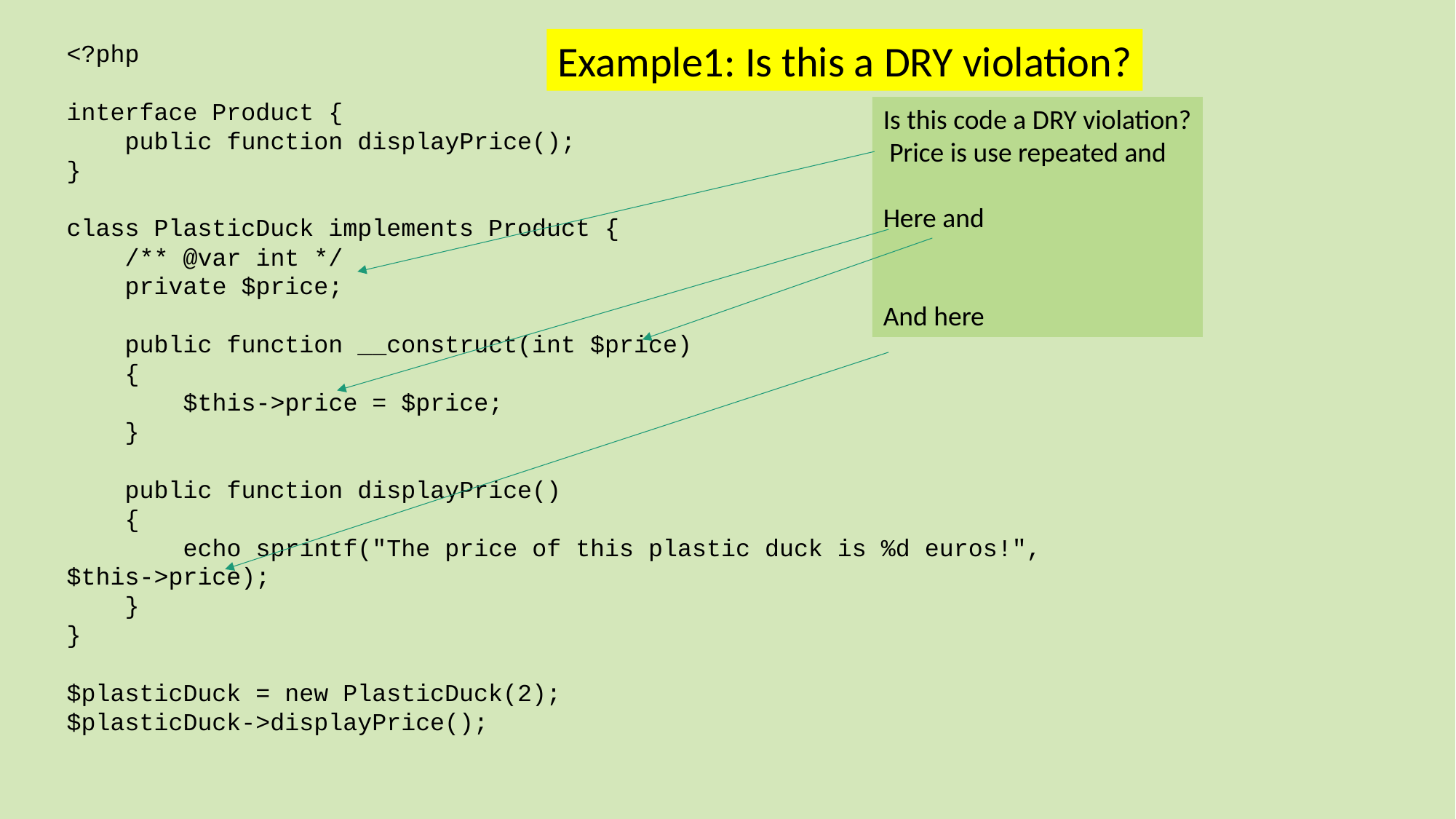

Example1: Is this a DRY violation?
<?php

interface Product {
    public function displayPrice();
}

class PlasticDuck implements Product {
    /** @var int */
    private $price;

    public function __construct(int $price)
    {
        $this->price = $price;
    }

    public function displayPrice()
    {
        echo sprintf("The price of this plastic duck is %d euros!", $this->price);
    }
}

$plasticDuck = new PlasticDuck(2);
$plasticDuck->displayPrice();
Is this code a DRY violation?
 Price is use repeated and

Here and

And here